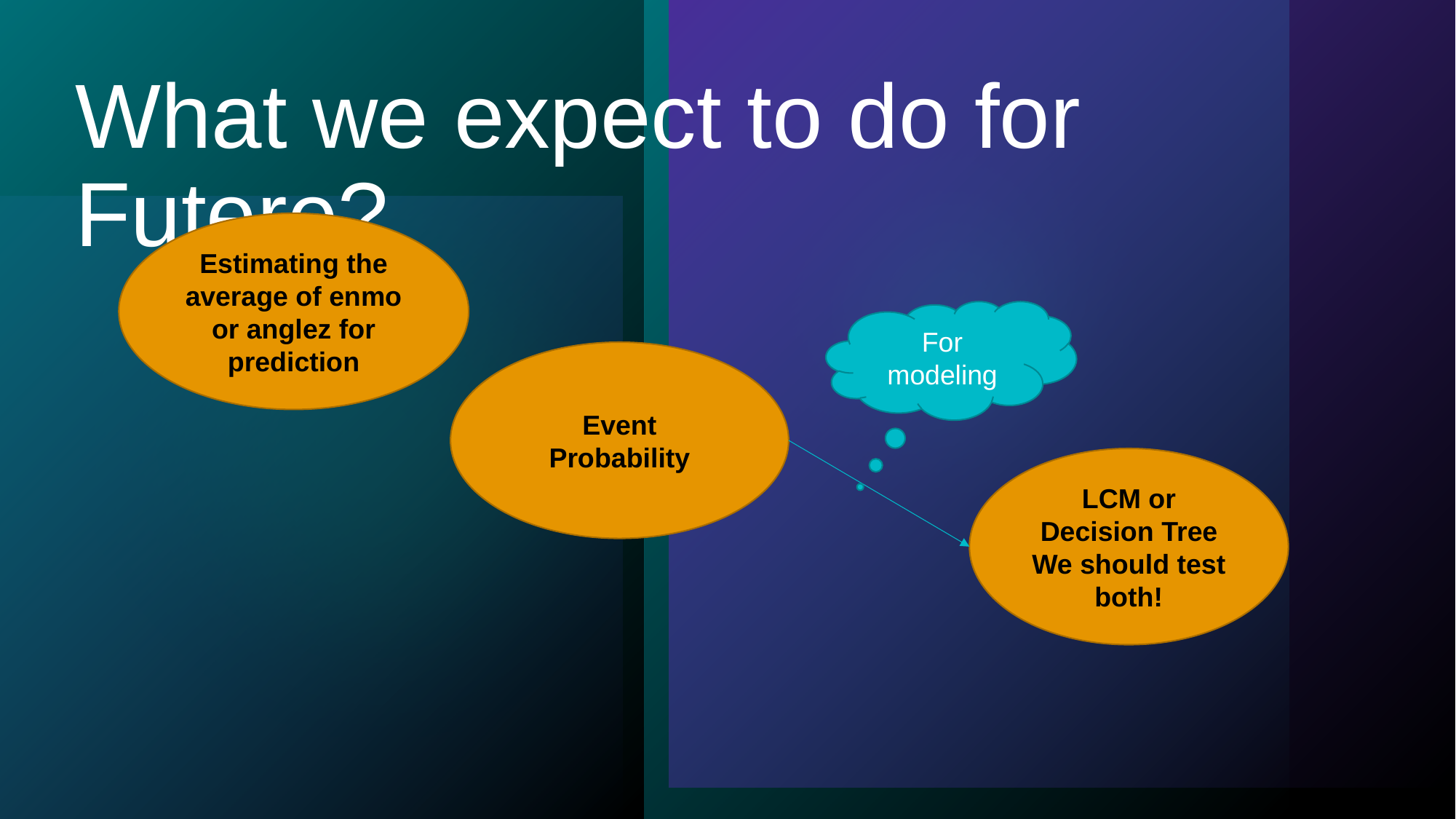

# What we expect to do for Futere?
Estimating the average of enmo or anglez for prediction
For modeling
Event Probability
LCM or Decision Tree
We should test both!